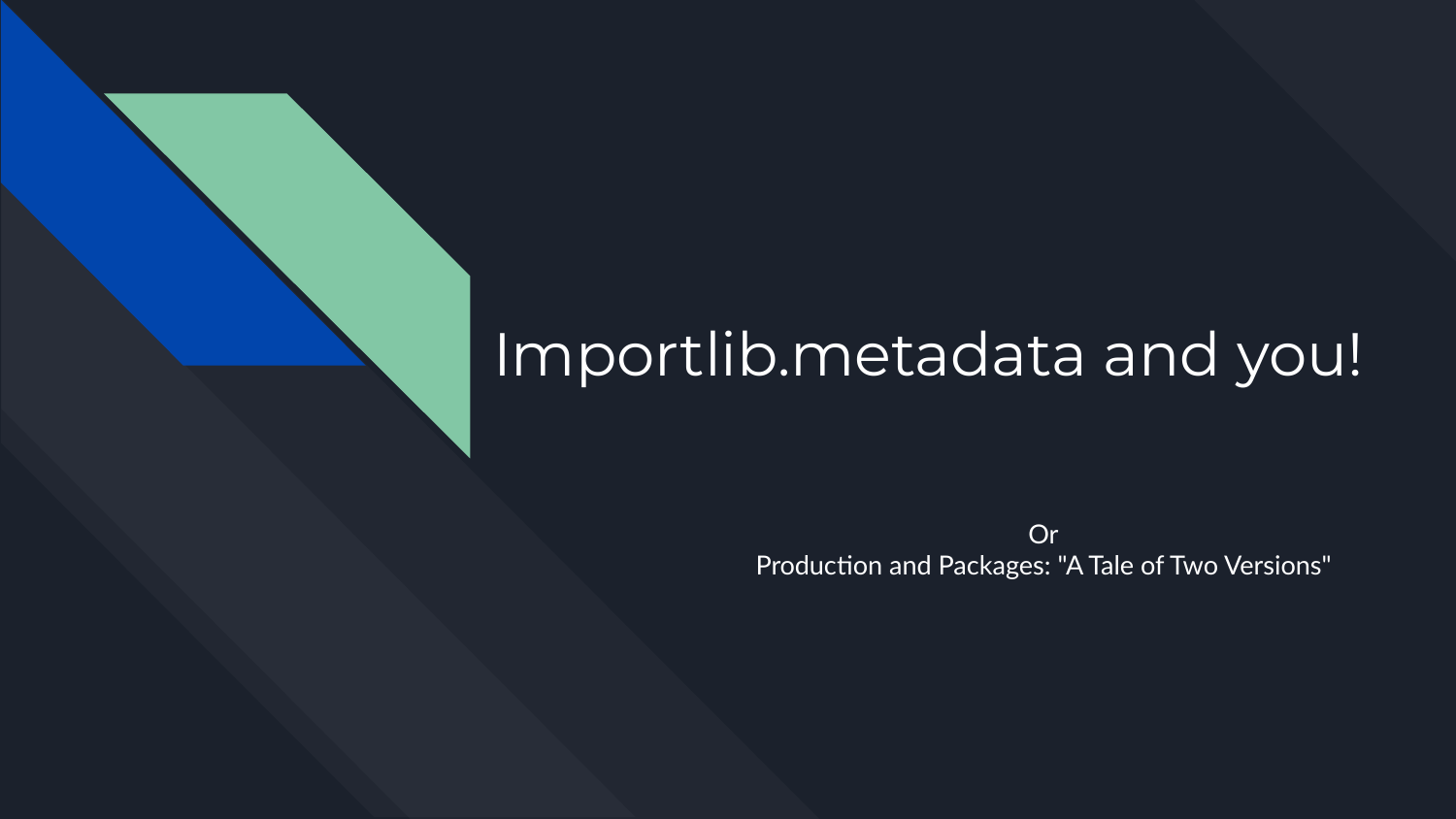

# Importlib.metadata and you!
Or
Production and Packages: "A Tale of Two Versions"